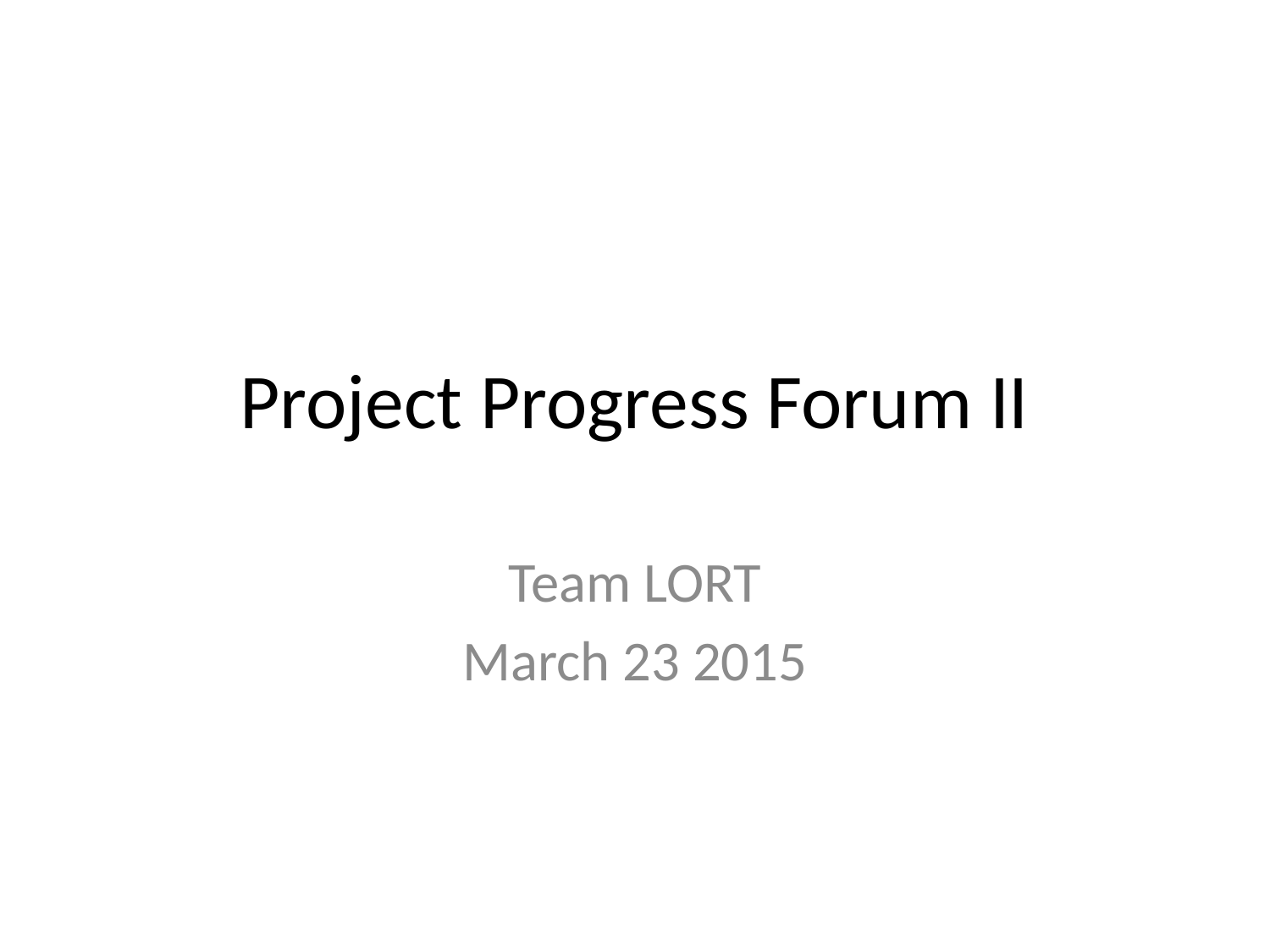

# Project Progress Forum II
Team LORT
March 23 2015